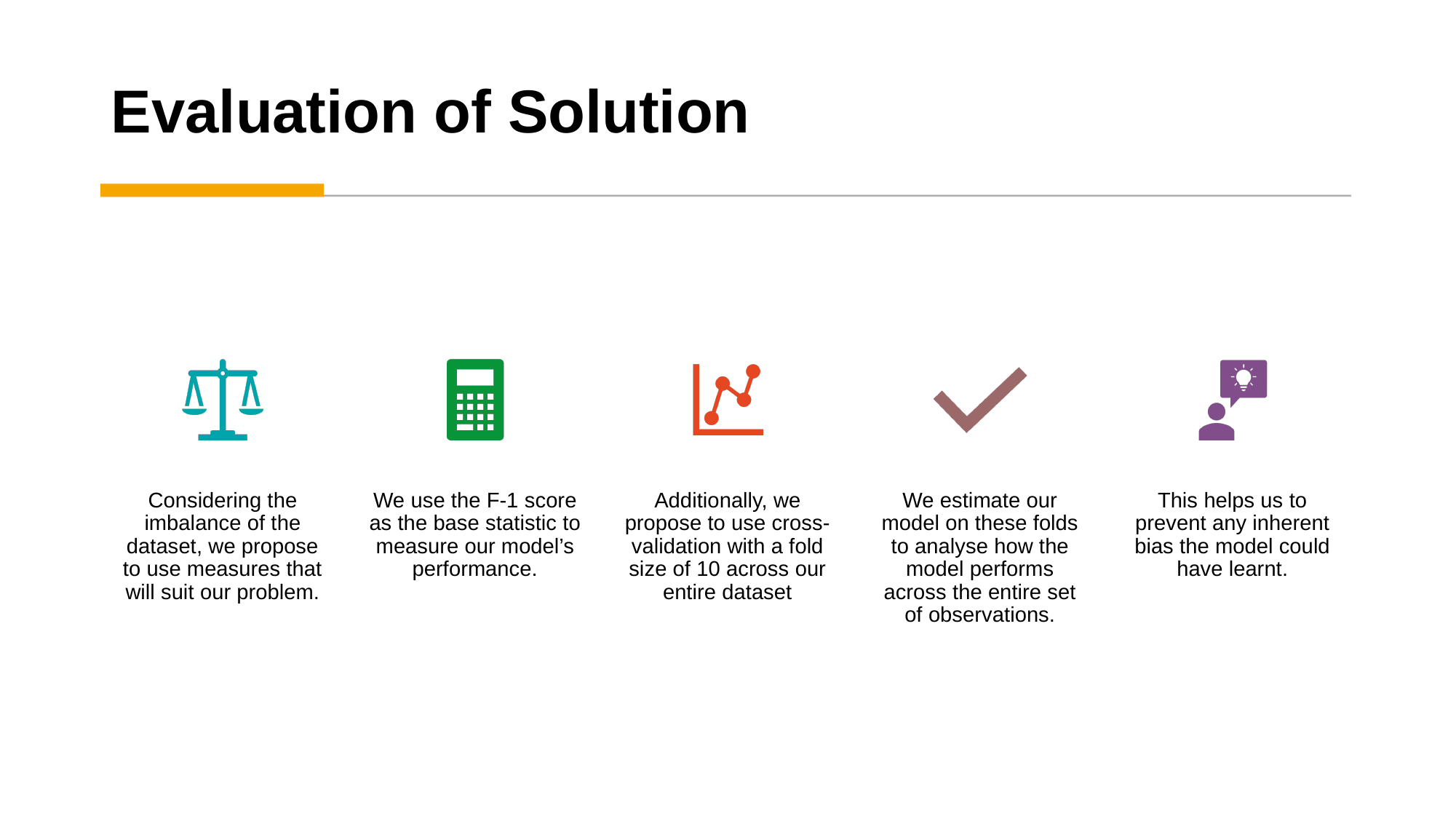

# Evaluation of Solution

Considering the imbalance of the dataset, we propose to use measures that will suit our problem.

We use the F-1 score as the base statistic to measure our model’s performance.

Additionally, we propose to use cross-validation with a fold size of 10 across our entire dataset

We estimate our model on these folds to analyse how the model performs across the entire set of observations.

This helps us to prevent any inherent bias the model could have learnt.